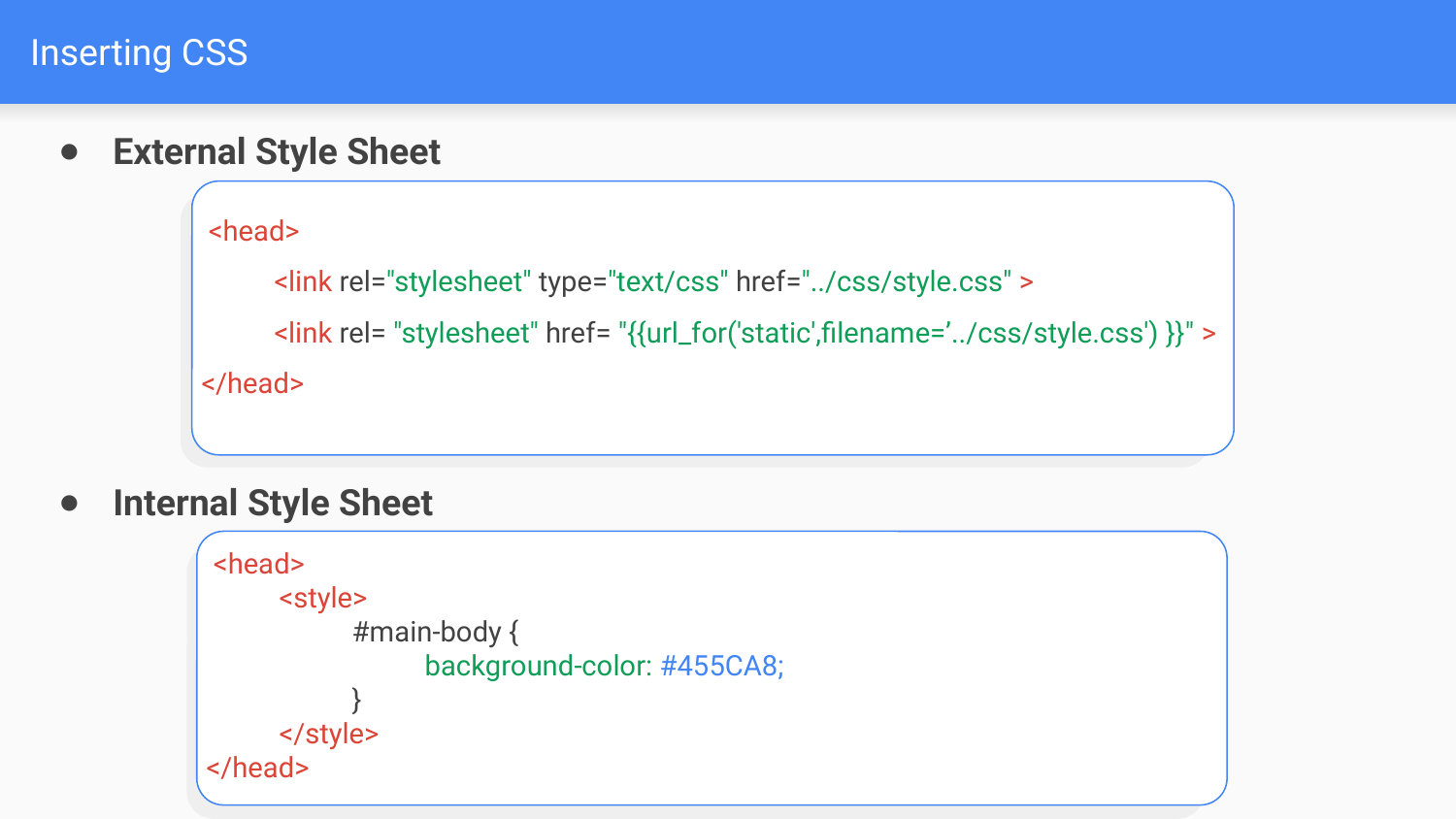

# Inserting CSS
External Style Sheet

Internal Style Sheet

 <head>
<link rel="stylesheet" type="text/css" href="../css/style.css" >
<link rel= "stylesheet" href= "{{url_for('static',filename=’../css/style.css') }}" >
</head>

 <head>
<style>
#main-body {
background-color: #455CA8;
}
</style>
</head>